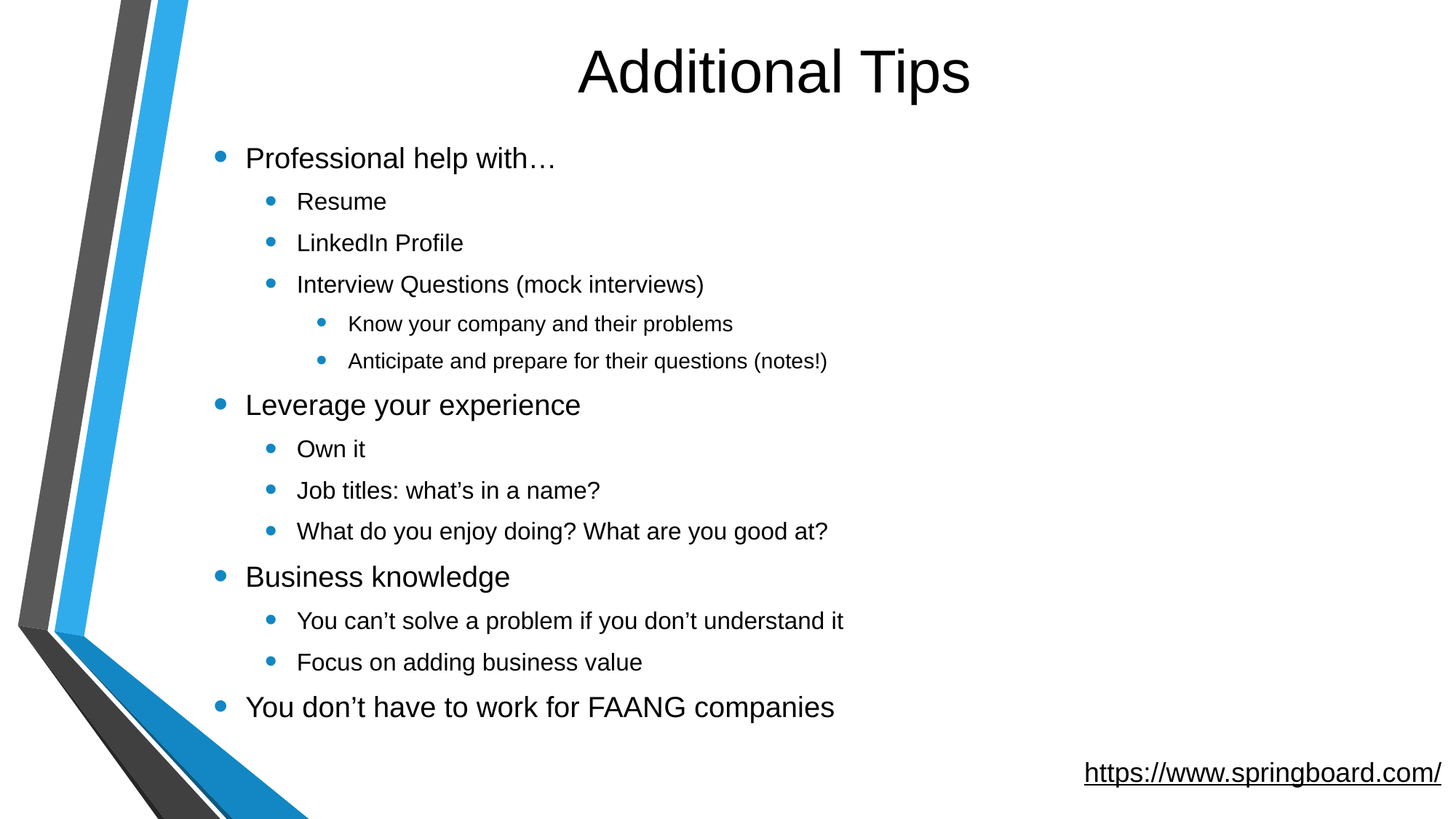

# Additional Tips
Professional help with…
Resume
LinkedIn Profile
Interview Questions (mock interviews)
Know your company and their problems
Anticipate and prepare for their questions (notes!)
Leverage your experience
Own it
Job titles: what’s in a name?
What do you enjoy doing? What are you good at?
Business knowledge
You can’t solve a problem if you don’t understand it
Focus on adding business value
You don’t have to work for FAANG companies
https://www.springboard.com/